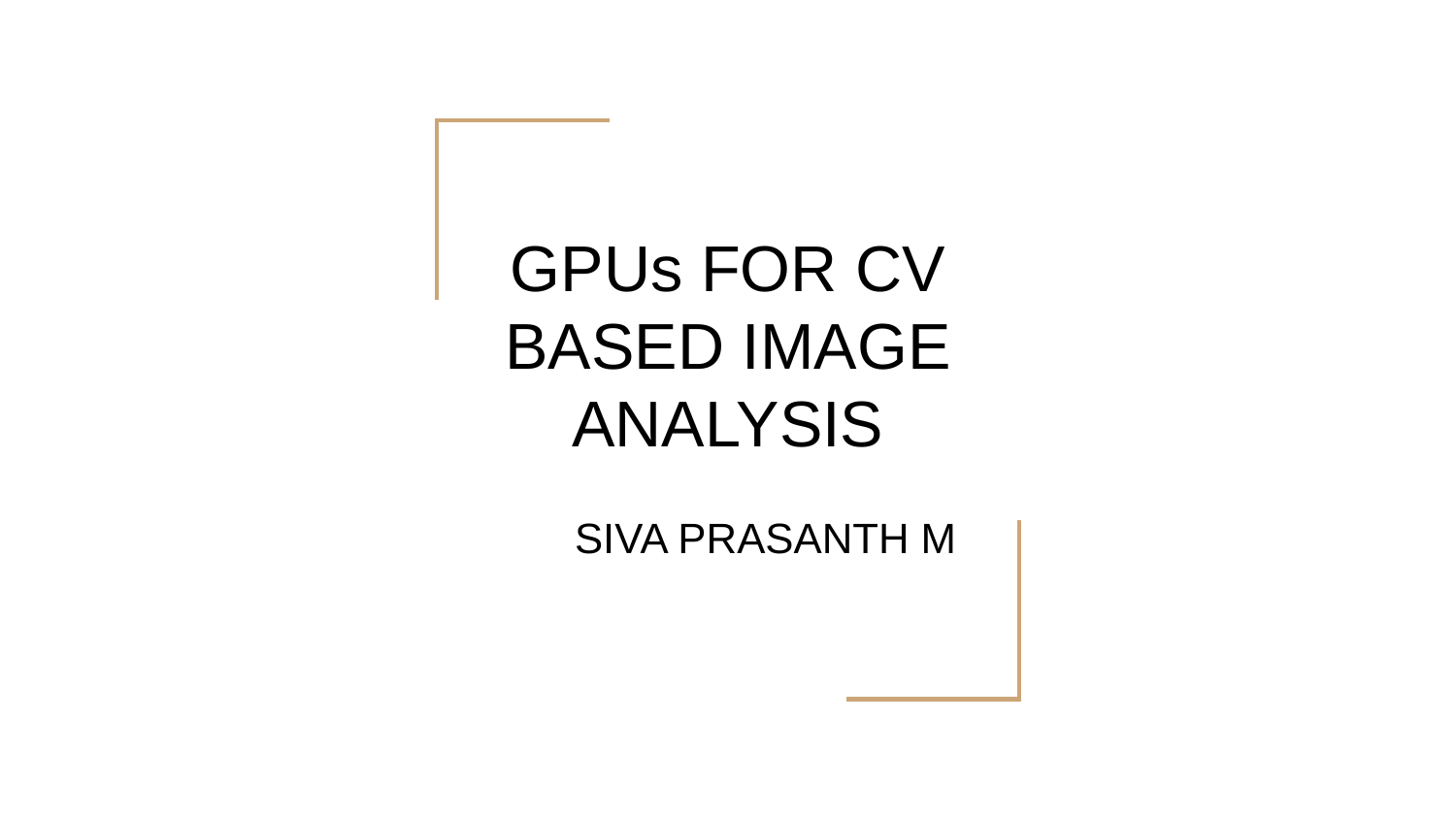

# GPUs FOR CV BASED IMAGE ANALYSIS
SIVA PRASANTH M